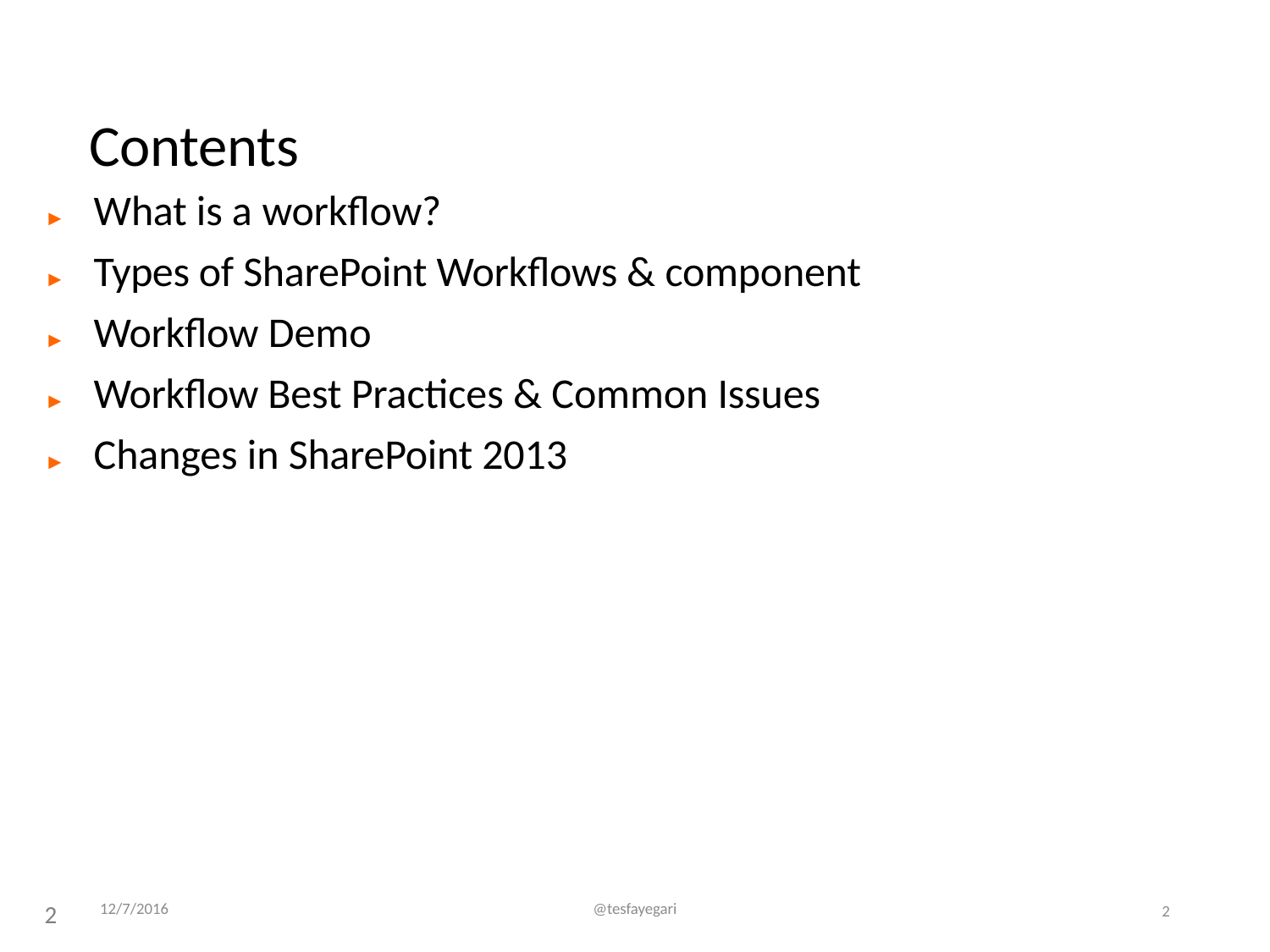

# Contents
►	What is a workflow?
►	Types of SharePoint Workflows & component
►	Workflow Demo
►	Workflow Best Practices & Common Issues
►	Changes in SharePoint 2013
12/7/2016
@tesfayegari
2
2